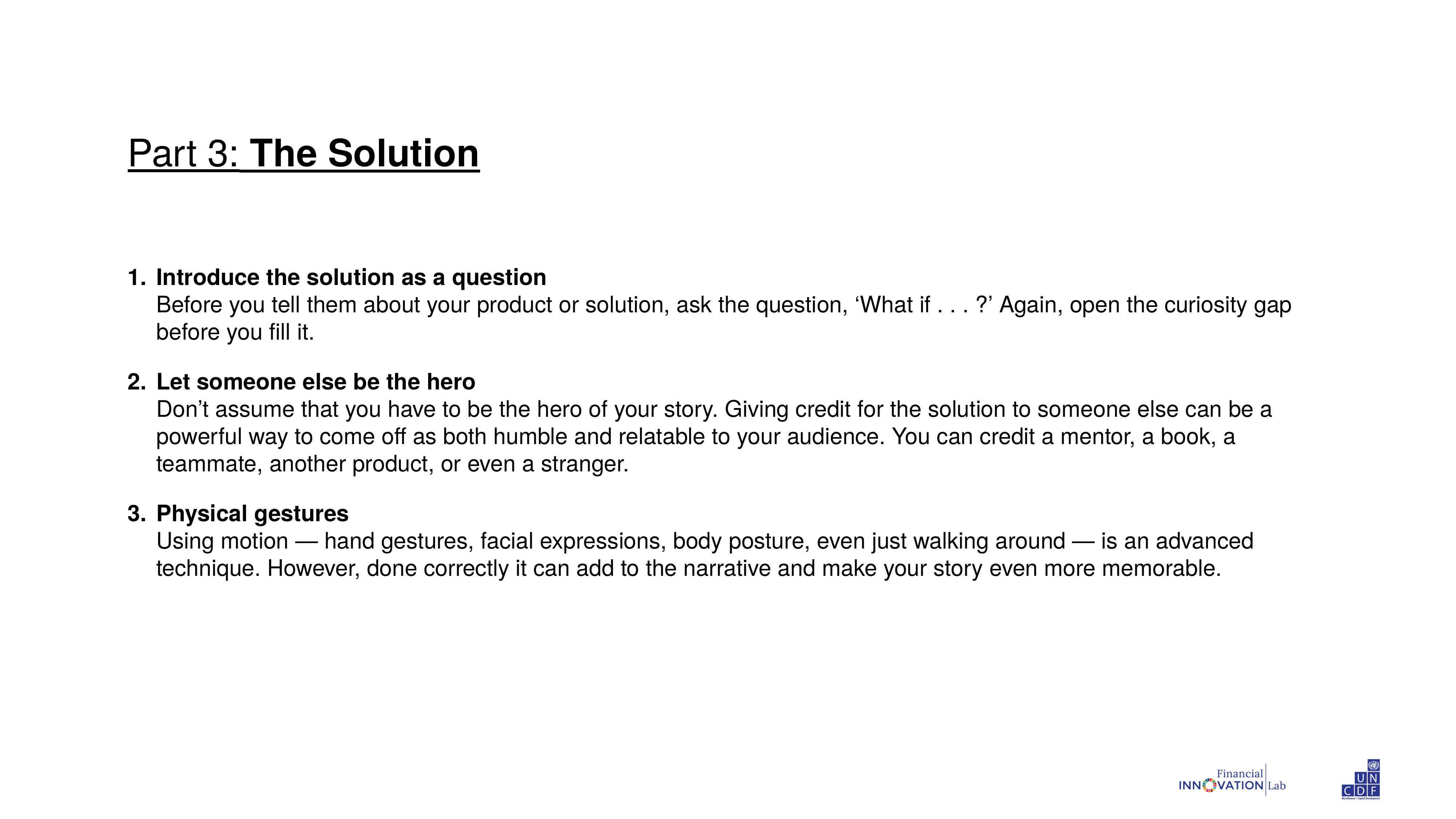

Part 3: The Solution
Introduce the solution as a question
Before you tell them about your product or solution, ask the question, ‘What if . . . ?’ Again, open the curiosity gap before you fill it.
Let someone else be the hero
Don’t assume that you have to be the hero of your story. Giving credit for the solution to someone else can be a powerful way to come off as both humble and relatable to your audience. You can credit a mentor, a book, a teammate, another product, or even a stranger.
Physical gestures
Using motion — hand gestures, facial expressions, body posture, even just walking around — is an advanced technique. However, done correctly it can add to the narrative and make your story even more memorable.